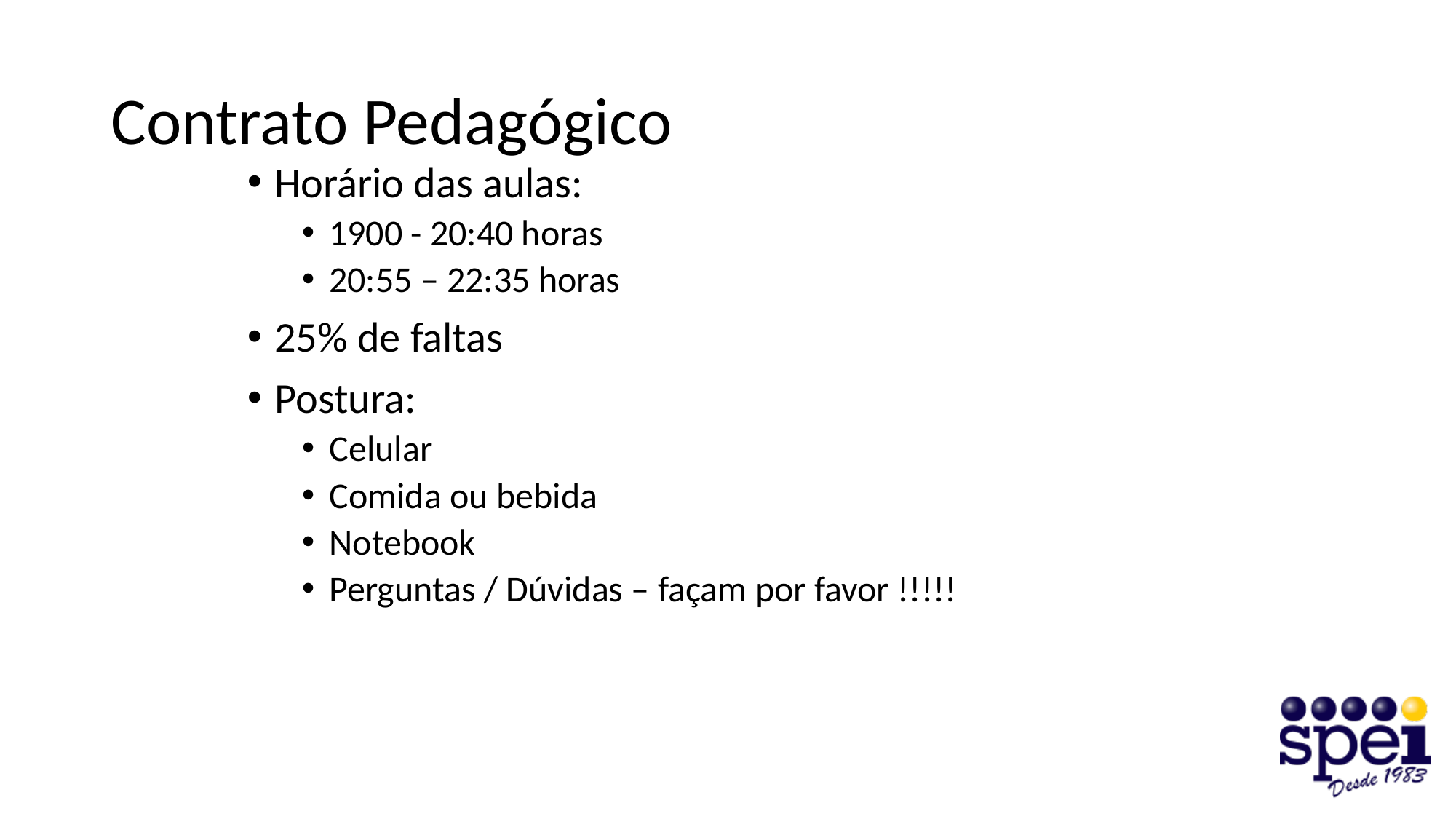

# Contrato Pedagógico
Horário das aulas:
1900 - 20:40 horas
20:55 – 22:35 horas
25% de faltas
Postura:
Celular
Comida ou bebida
Notebook
Perguntas / Dúvidas – façam por favor !!!!!